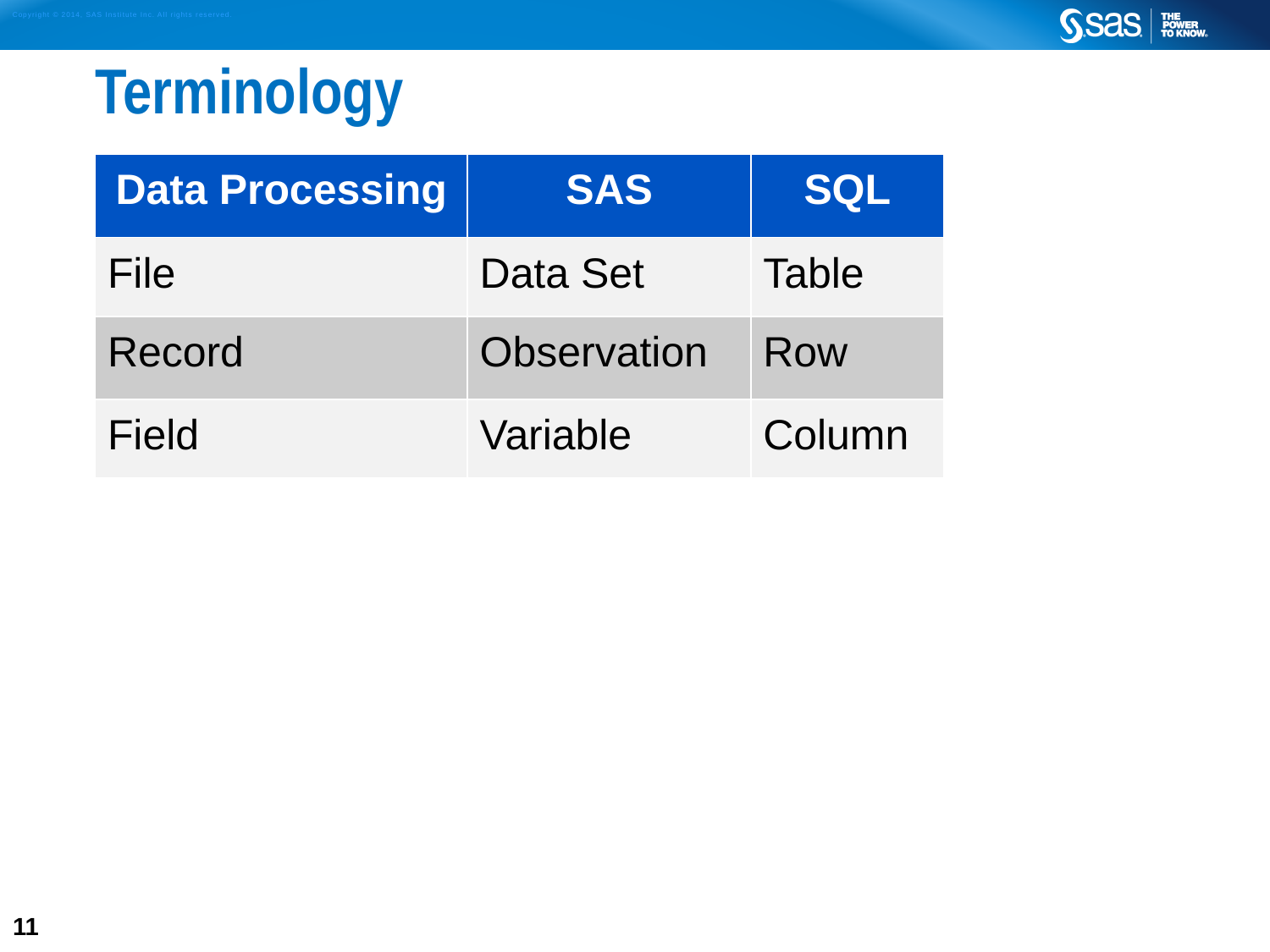

# Terminology
| Data Processing | SAS | SQL |
| --- | --- | --- |
| File | Data Set | Table |
| Record | Observation | Row |
| Field | Variable | Column |
11